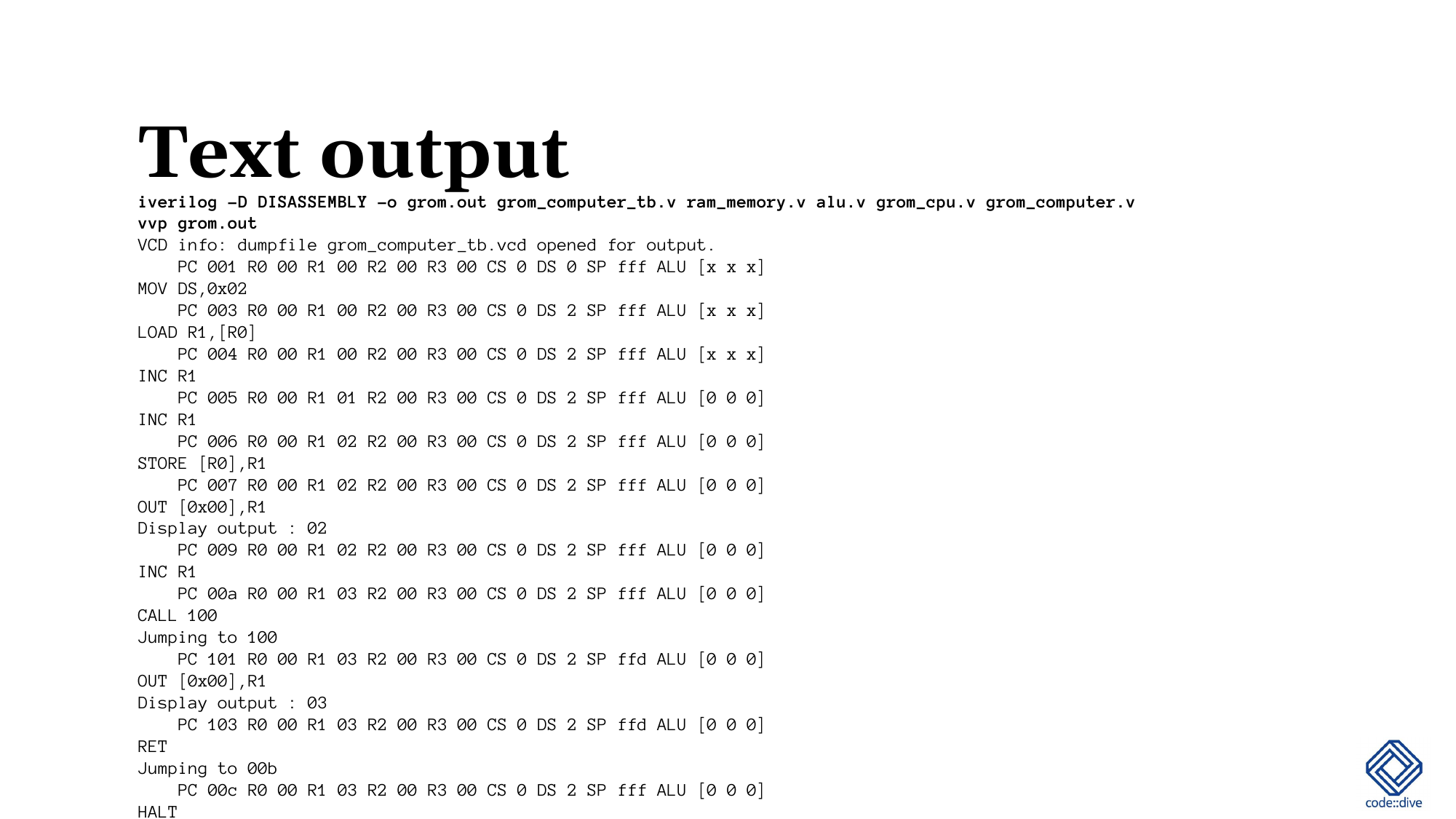

# Text output
iverilog -D DISASSEMBLY -o grom.out grom_computer_tb.v ram_memory.v alu.v grom_cpu.v grom_computer.v
vvp grom.out
VCD info: dumpfile grom_computer_tb.vcd opened for output.
    PC 001 R0 00 R1 00 R2 00 R3 00 CS 0 DS 0 SP fff ALU [x x x]
MOV DS,0x02
    PC 003 R0 00 R1 00 R2 00 R3 00 CS 0 DS 2 SP fff ALU [x x x]
LOAD R1,[R0]
    PC 004 R0 00 R1 00 R2 00 R3 00 CS 0 DS 2 SP fff ALU [x x x]
INC R1
    PC 005 R0 00 R1 01 R2 00 R3 00 CS 0 DS 2 SP fff ALU [0 0 0]
INC R1
    PC 006 R0 00 R1 02 R2 00 R3 00 CS 0 DS 2 SP fff ALU [0 0 0]
STORE [R0],R1
    PC 007 R0 00 R1 02 R2 00 R3 00 CS 0 DS 2 SP fff ALU [0 0 0]
OUT [0x00],R1
Display output : 02
    PC 009 R0 00 R1 02 R2 00 R3 00 CS 0 DS 2 SP fff ALU [0 0 0]
INC R1
    PC 00a R0 00 R1 03 R2 00 R3 00 CS 0 DS 2 SP fff ALU [0 0 0]
CALL 100
Jumping to 100
    PC 101 R0 00 R1 03 R2 00 R3 00 CS 0 DS 2 SP ffd ALU [0 0 0]
OUT [0x00],R1
Display output : 03
    PC 103 R0 00 R1 03 R2 00 R3 00 CS 0 DS 2 SP ffd ALU [0 0 0]
RET
Jumping to 00b
    PC 00c R0 00 R1 03 R2 00 R3 00 CS 0 DS 2 SP fff ALU [0 0 0]
HALT